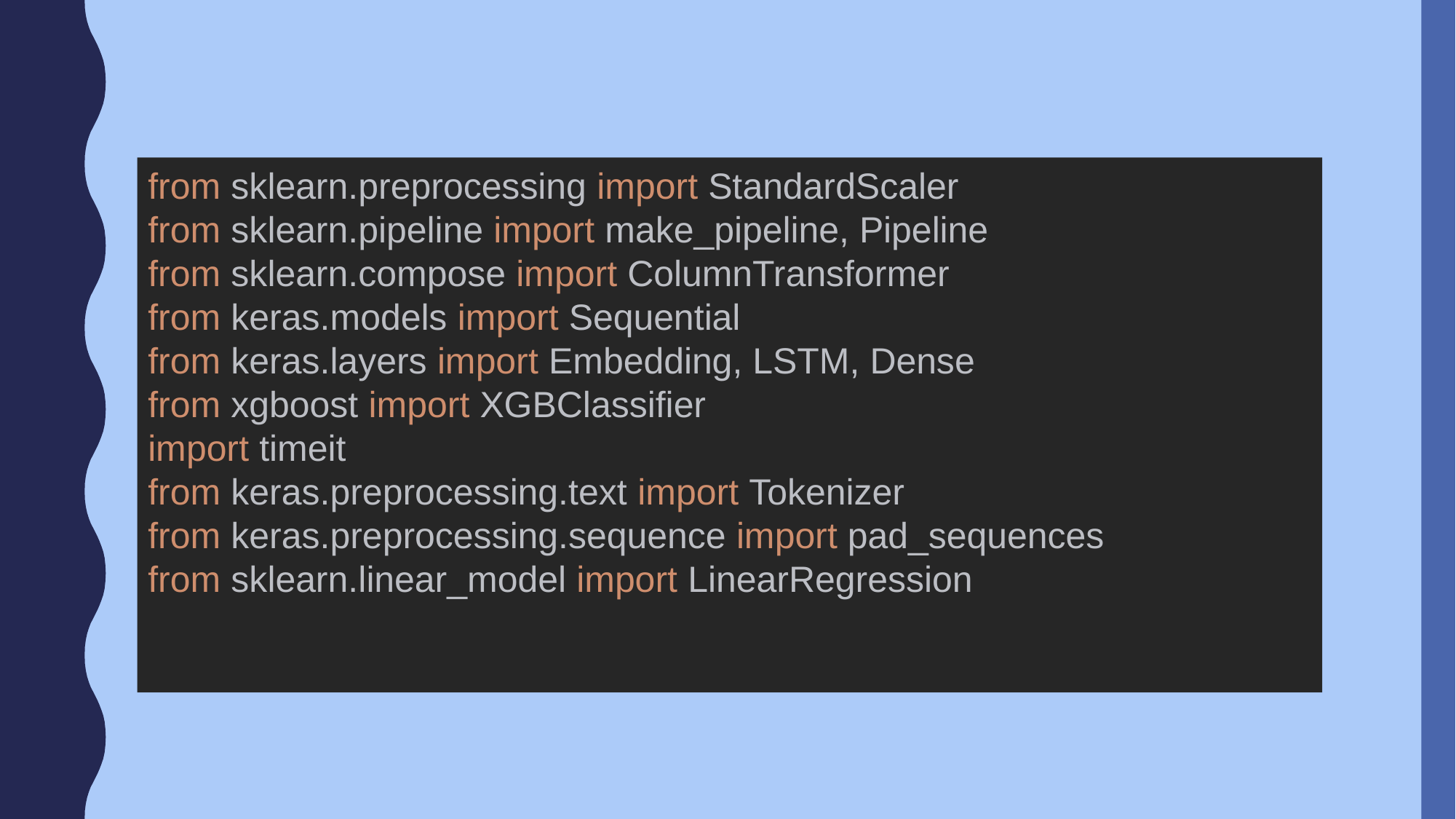

from sklearn.preprocessing import StandardScaler
from sklearn.pipeline import make_pipeline, Pipeline
from sklearn.compose import ColumnTransformer
from keras.models import Sequential
from keras.layers import Embedding, LSTM, Dense
from xgboost import XGBClassifier
import timeit
from keras.preprocessing.text import Tokenizer
from keras.preprocessing.sequence import pad_sequences
from sklearn.linear_model import LinearRegression